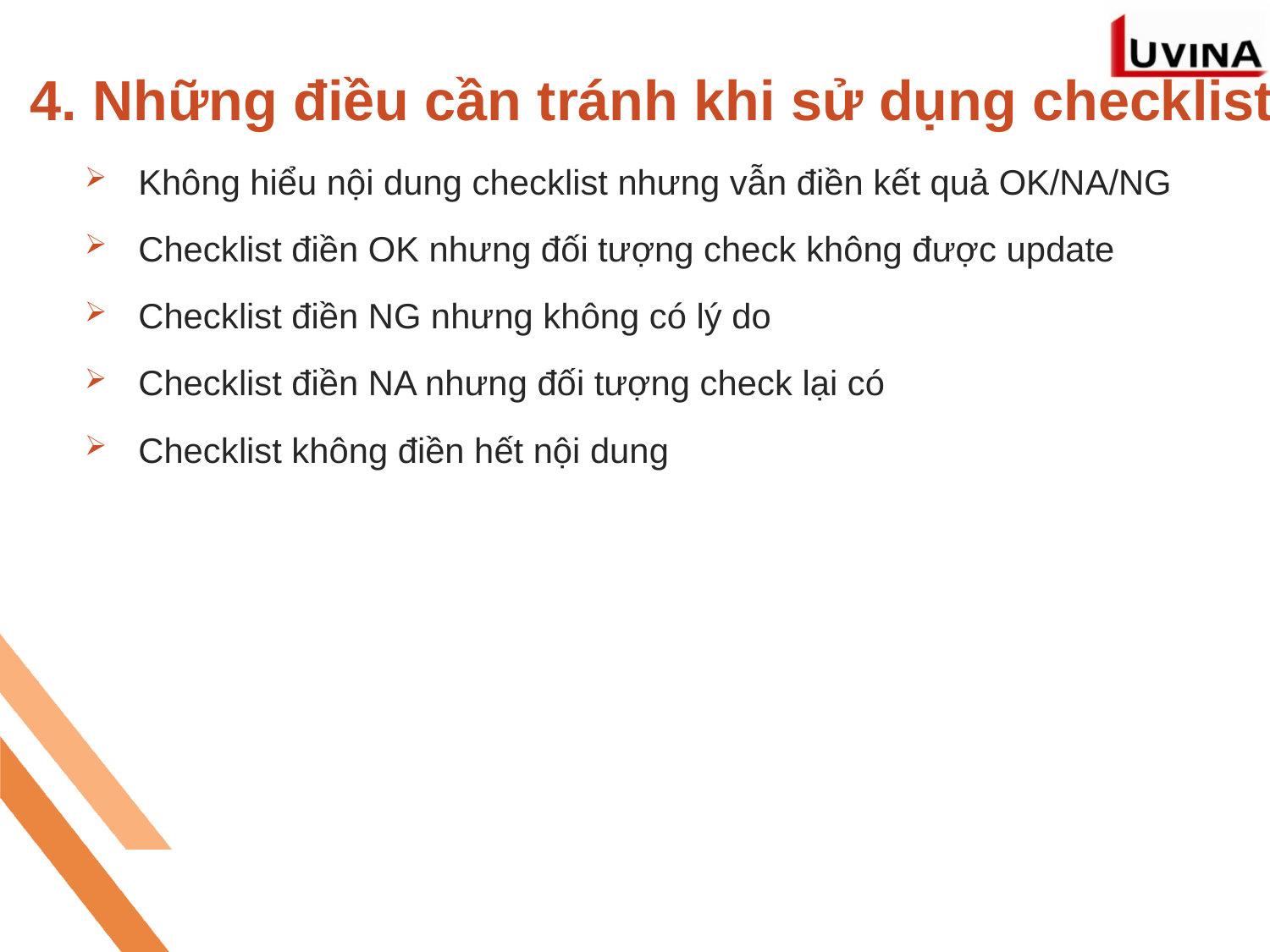

# 4. Những điều cần tránh khi sử dụng checklist
Không hiểu nội dung checklist nhưng vẫn điền kết quả OK/NA/NG
Checklist điền OK nhưng đối tượng check không được update
Checklist điền NG nhưng không có lý do
Checklist điền NA nhưng đối tượng check lại có
Checklist không điền hết nội dung